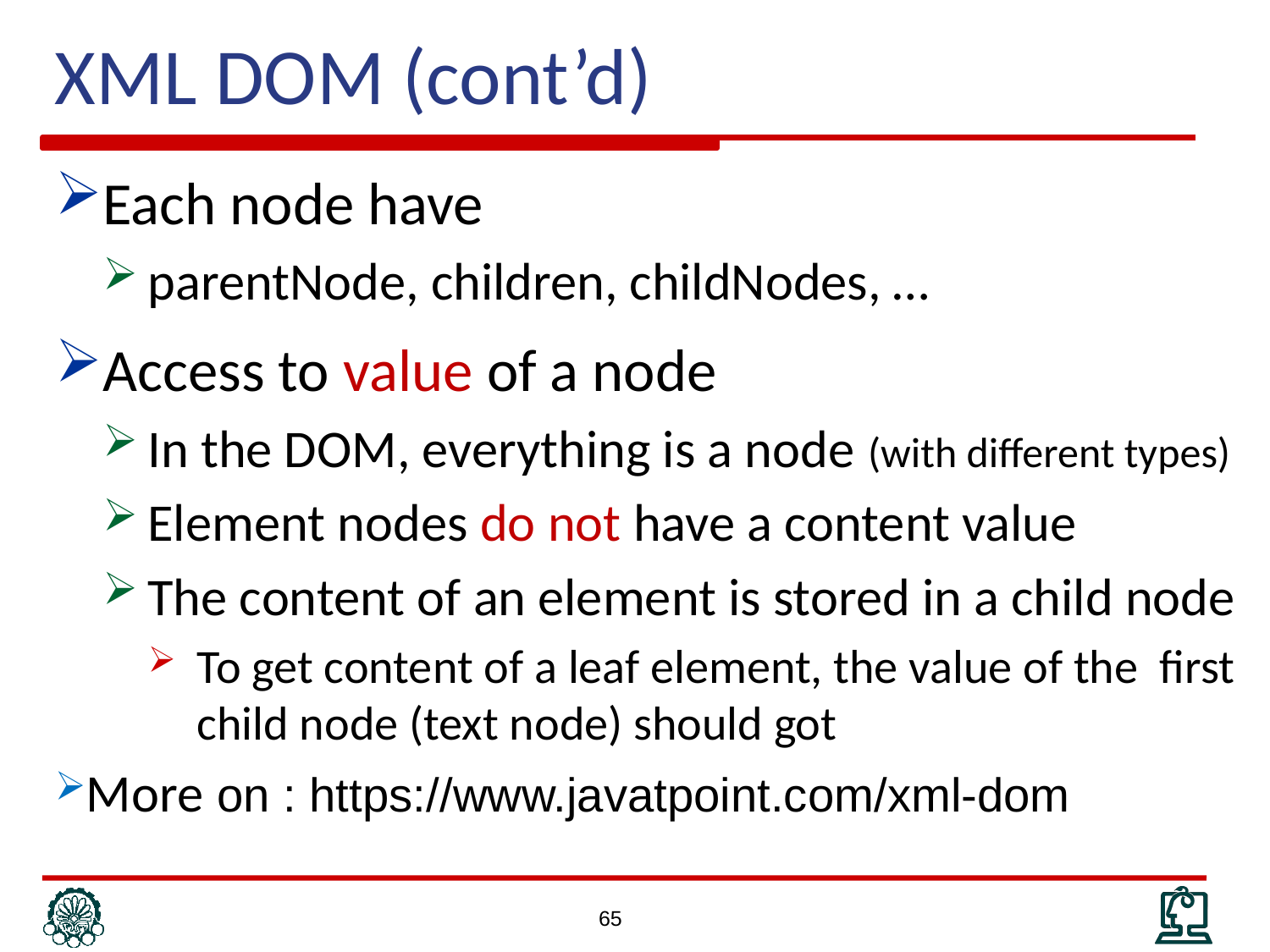

XML DOM (cont’d)
Each node have
parentNode, children, childNodes, …
Access to value of a node
In the DOM, everything is a node (with different types)
Element nodes do not have a content value
The content of an element is stored in a child node
To get content of a leaf element, the value of the  first child node (text node) should got
More on : https://www.javatpoint.com/xml-dom

65